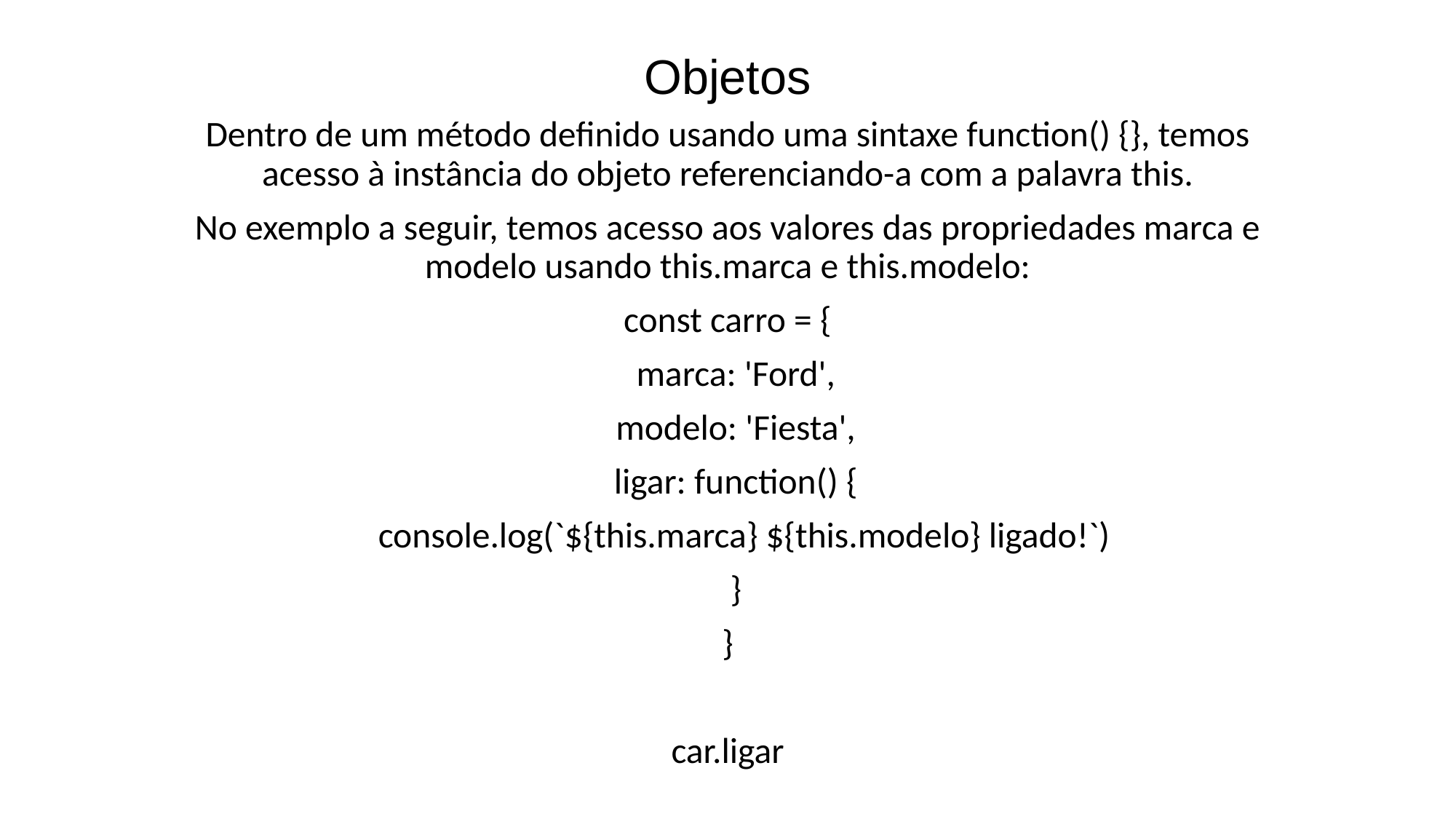

# Objetos
Dentro de um método definido usando uma sintaxe function() {}, temos acesso à instância do objeto referenciando-a com a palavra this.
No exemplo a seguir, temos acesso aos valores das propriedades marca e modelo usando this.marca e this.modelo:
const carro = {
  marca: 'Ford',
  modelo: 'Fiesta',
  ligar: function() {
    console.log(`${this.marca} ${this.modelo} ligado!`)
  }
}

car.ligar